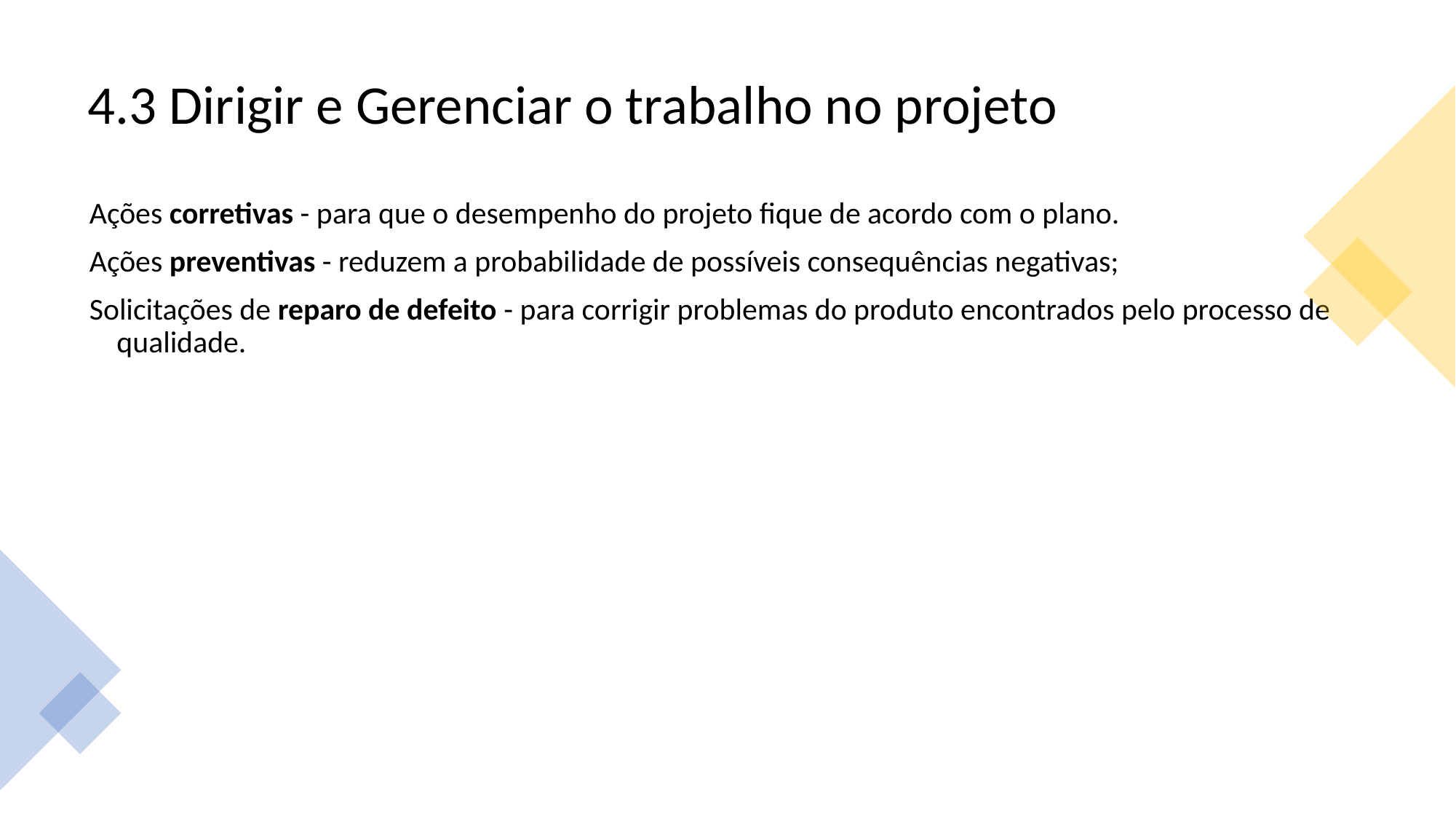

# 4.3 Dirigir e Gerenciar o trabalho no projeto

Ações corretivas - para que o desempenho do projeto fique de acordo com o plano.
Ações preventivas - reduzem a probabilidade de possíveis consequências negativas;
Solicitações de reparo de defeito - para corrigir problemas do produto encontrados pelo processo de qualidade.